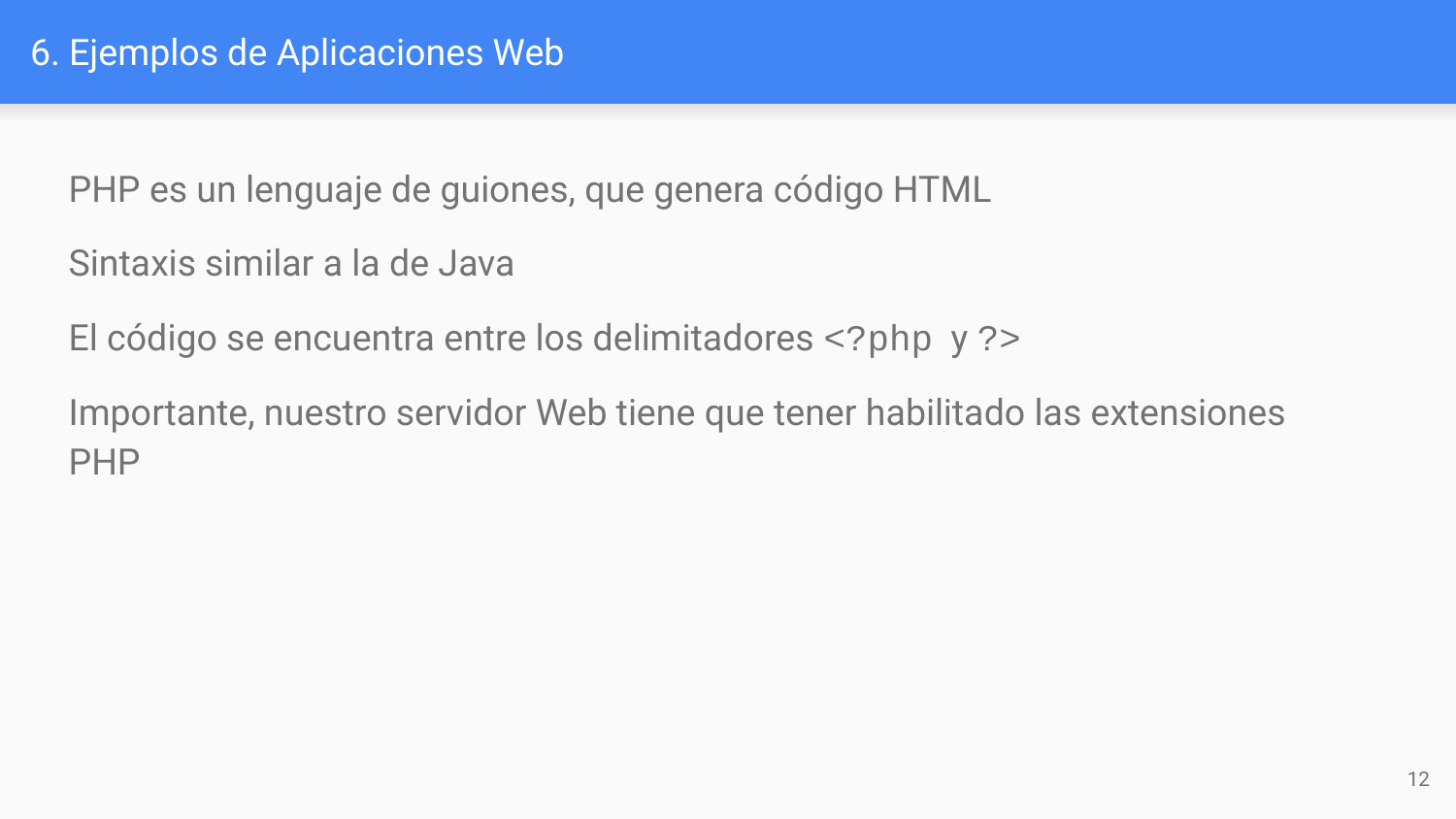

# 6. Ejemplos de Aplicaciones Web
PHP es un lenguaje de guiones, que genera código HTML
Sintaxis similar a la de Java
El código se encuentra entre los delimitadores <?php  y ?>
Importante, nuestro servidor Web tiene que tener habilitado las extensiones PHP

12